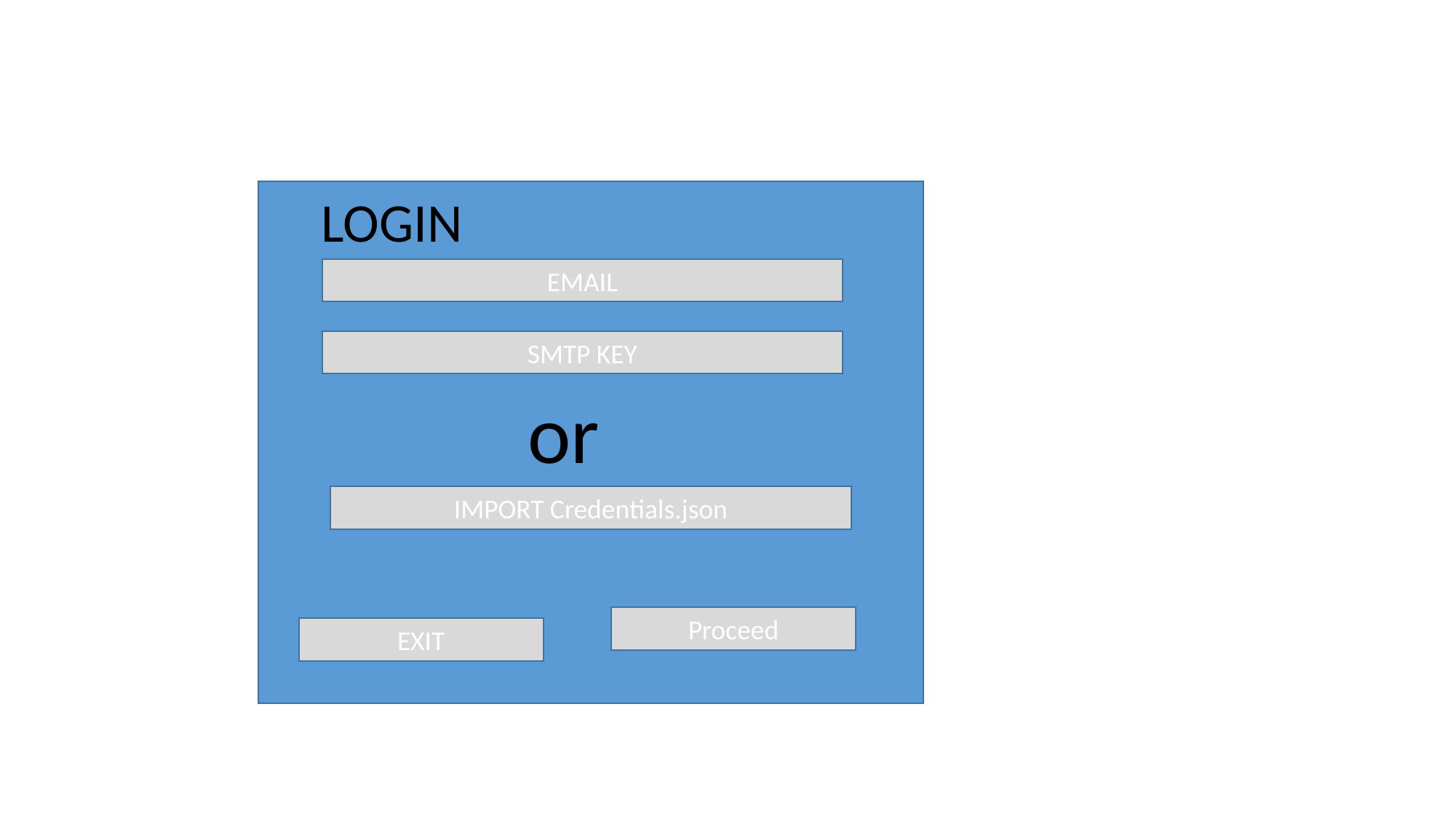

LOGIN
EMAIL
SMTP KEY
or
IMPORT Credentials.json
Proceed
EXIT